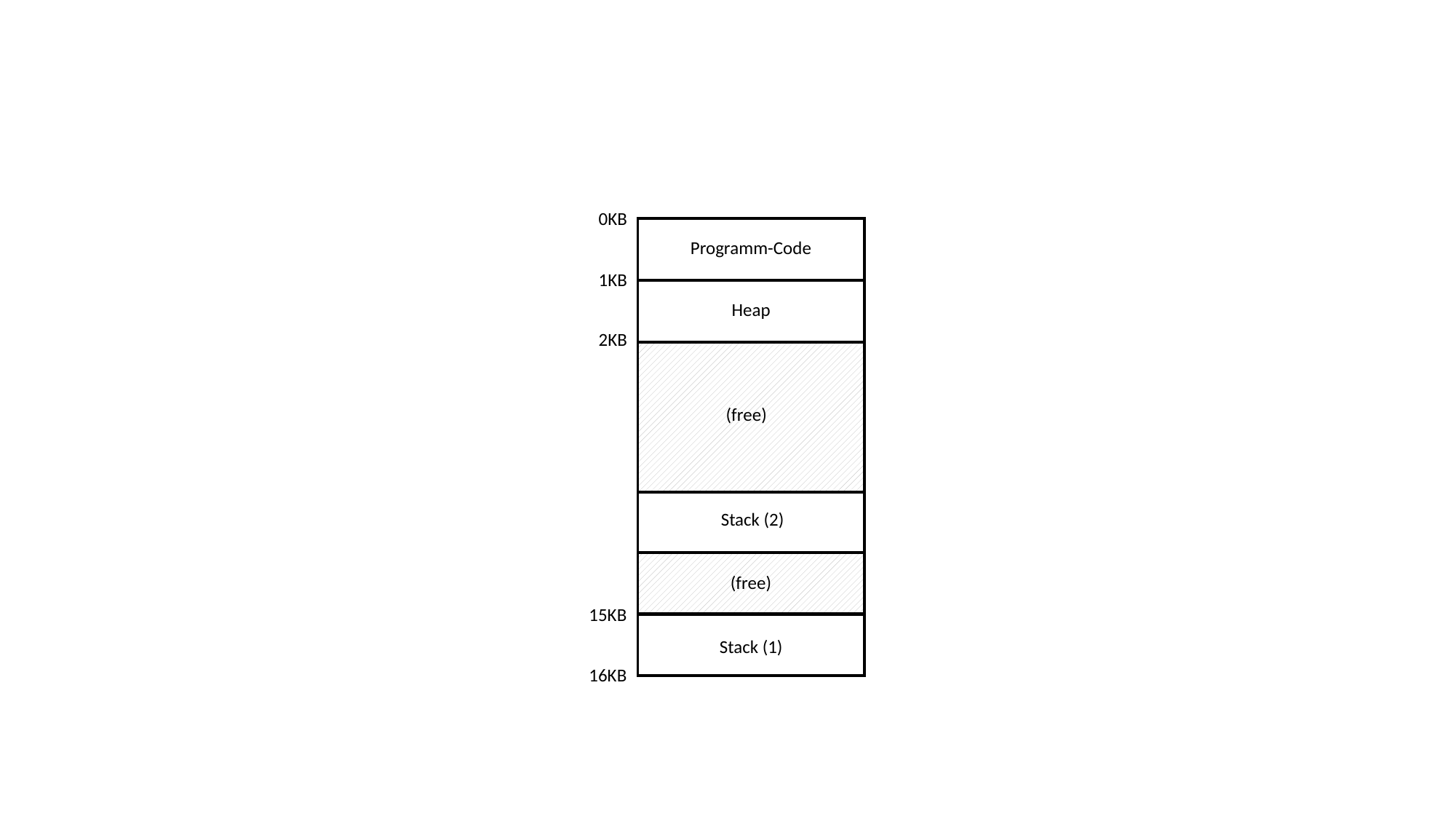

0KB

Programm-Code
1KB

Heap
2KB

(free)

Stack (2)

(free)
15KB

Stack (1)
16KB